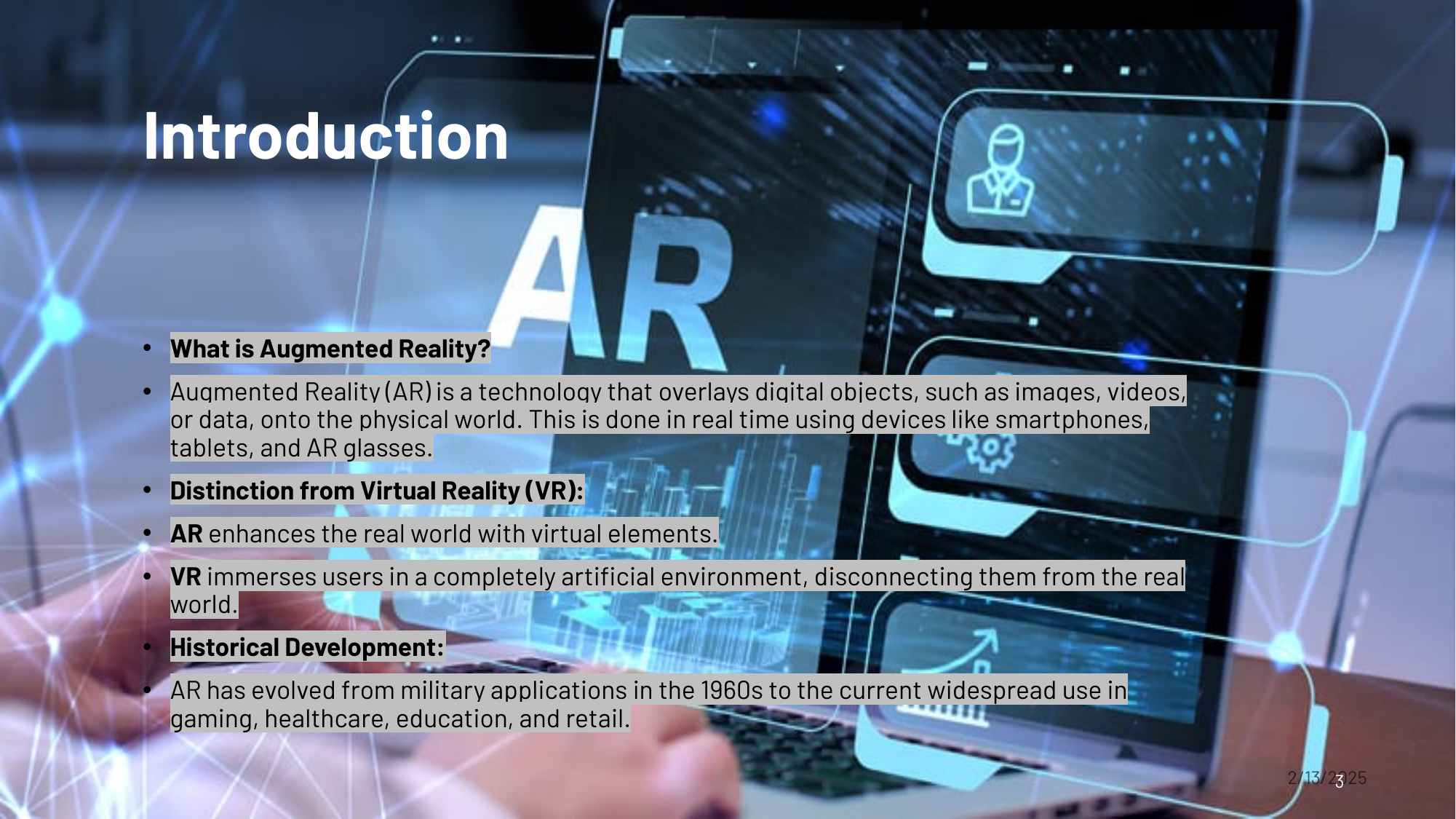

# Introduction
What is Augmented Reality?
Augmented Reality (AR) is a technology that overlays digital objects, such as images, videos, or data, onto the physical world. This is done in real time using devices like smartphones, tablets, and AR glasses.
Distinction from Virtual Reality (VR):
AR enhances the real world with virtual elements.
VR immerses users in a completely artificial environment, disconnecting them from the real world.
Historical Development:
AR has evolved from military applications in the 1960s to the current widespread use in gaming, healthcare, education, and retail.

2/13/2025
3